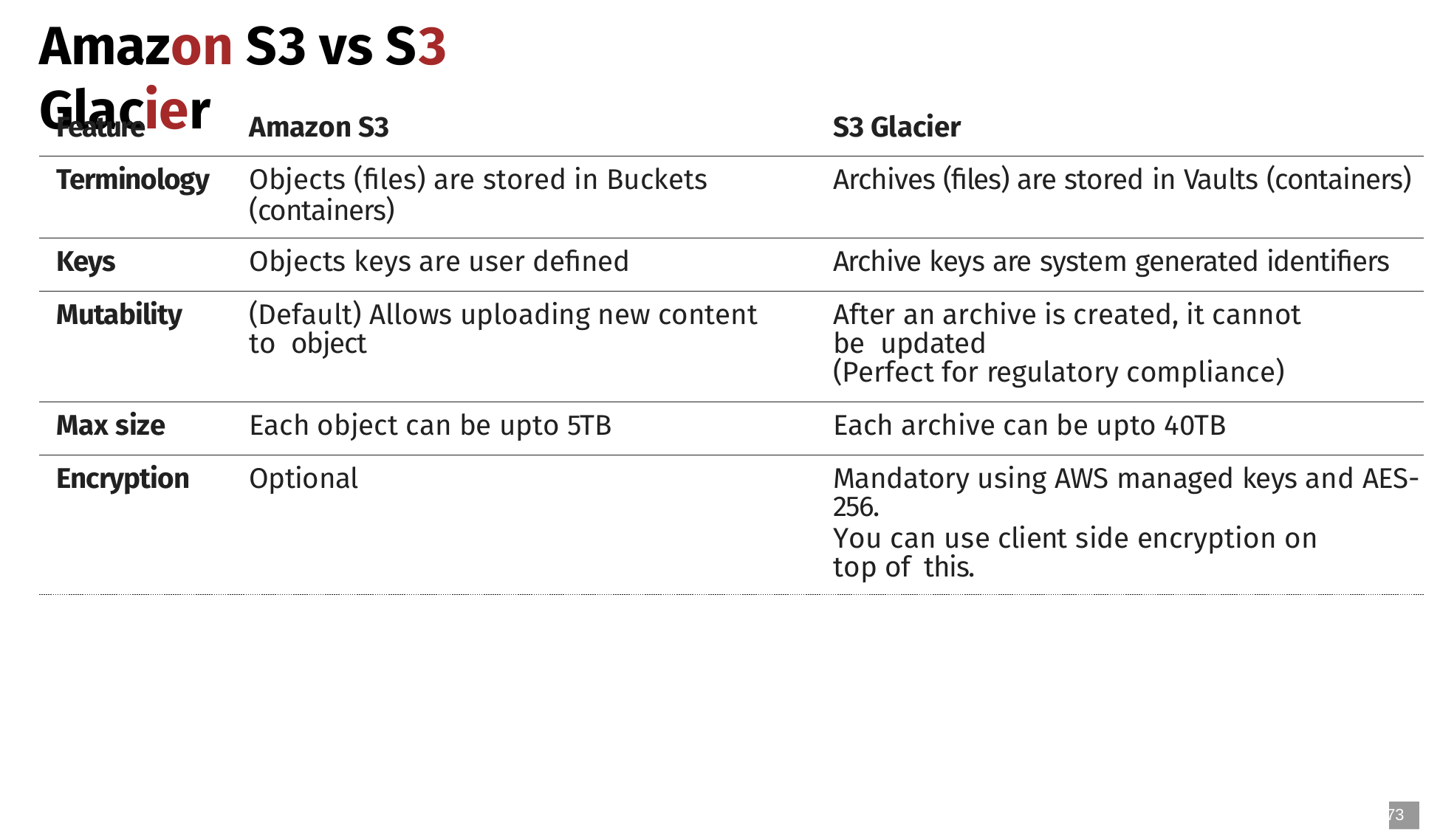

# Amazon S3 vs S3 Glacier

| Feature | Amazon S3 | S3 Glacier |
| --- | --- | --- |
| Terminology | Objects (files) are stored in Buckets | Archives (files) are stored in Vaults (containers) |
| Keys | Objects keys are user defined | Archive keys are system generated identifiers |
| Mutability | (Default) Allows uploading new content to object | After an archive is created, it cannot be updated (Perfect for regulatory compliance) |
| Max size | Each object can be upto 5TB | Each archive can be upto 40TB |
| Encryption | Optional | Mandatory using AWS managed keys and AES- |
(containers)
256.
You can use client side encryption on top of  this.

73